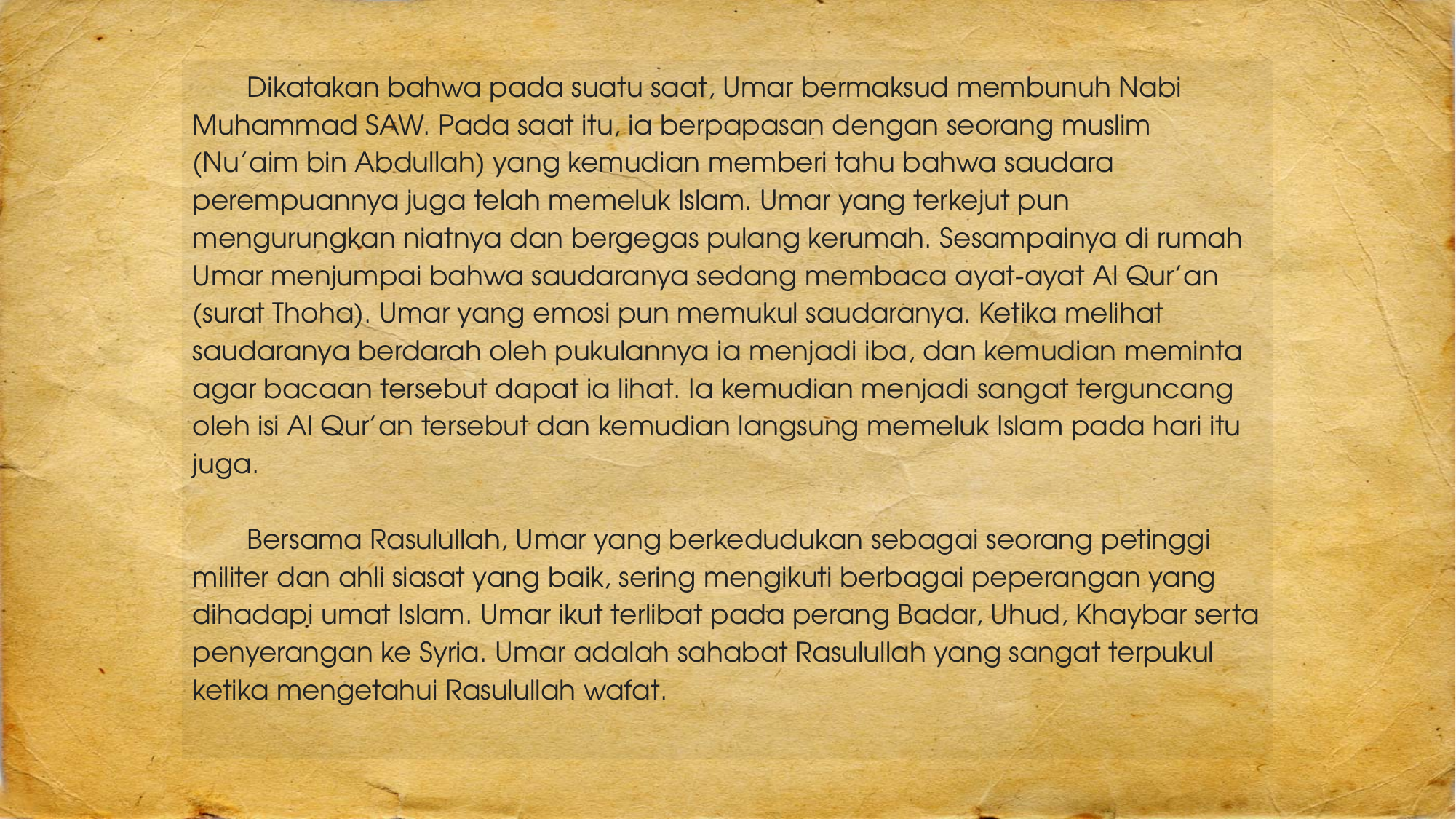

# Umar Bin Khatab
Dikatakan bahwa pada suatu saat, Umar bermaksud membunuh Nabi Muhammad SAW. Pada saat itu, ia berpapasan dengan seorang muslim (Nu’aim bin Abdullah) yang kemudian memberi tahu bahwa saudara perempuannya juga telah memeluk Islam. Umar yang terkejut pun mengurungkan niatnya dan bergegas pulang kerumah. Sesampainya di rumah Umar menjumpai bahwa saudaranya sedang membaca ayat-ayat Al Qur’an (surat Thoha). Umar yang emosi pun memukul saudaranya. Ketika melihat saudaranya berdarah oleh pukulannya ia menjadi iba, dan kemudian meminta agar bacaan tersebut dapat ia lihat. Ia kemudian menjadi sangat terguncang oleh isi Al Qur’an tersebut dan kemudian langsung memeluk Islam pada hari itu juga.

Bersama Rasulullah, Umar yang berkedudukan sebagai seorang petinggi militer dan ahli siasat yang baik, sering mengikuti berbagai peperangan yang dihadapi umat Islam. Umar ikut terlibat pada perang Badar, Uhud, Khaybar serta penyerangan ke Syria. Umar adalah sahabat Rasulullah yang sangat terpukul ketika mengetahui Rasulullah wafat.